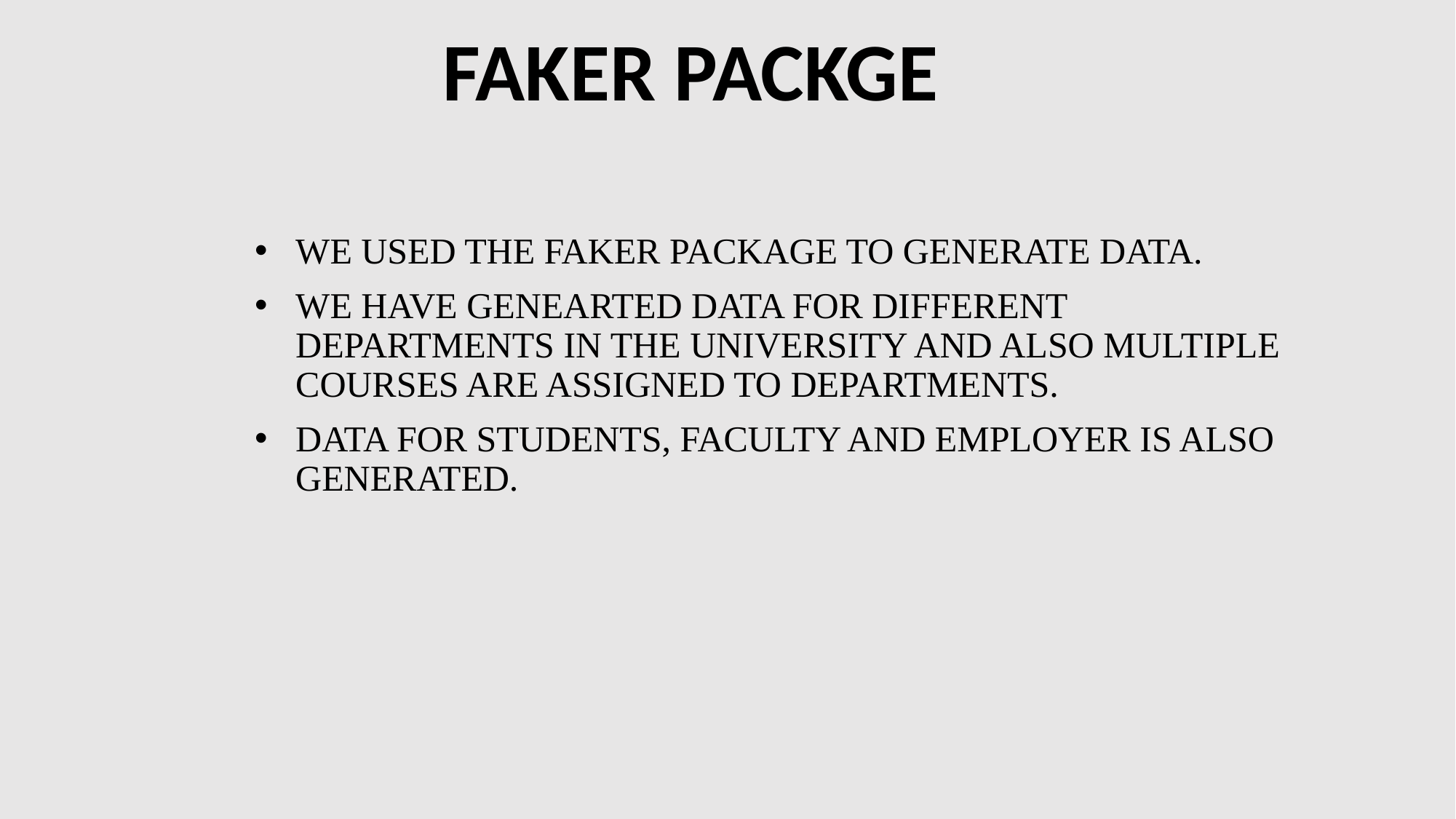

FAKER PACKGE
WE USED THE FAKER PACKAGE TO GENERATE DATA.
WE HAVE GENEARTED DATA FOR DIFFERENT DEPARTMENTS IN THE UNIVERSITY AND ALSO MULTIPLE COURSES ARE ASSIGNED TO DEPARTMENTS.
DATA FOR STUDENTS, FACULTY AND EMPLOYER IS ALSO GENERATED.